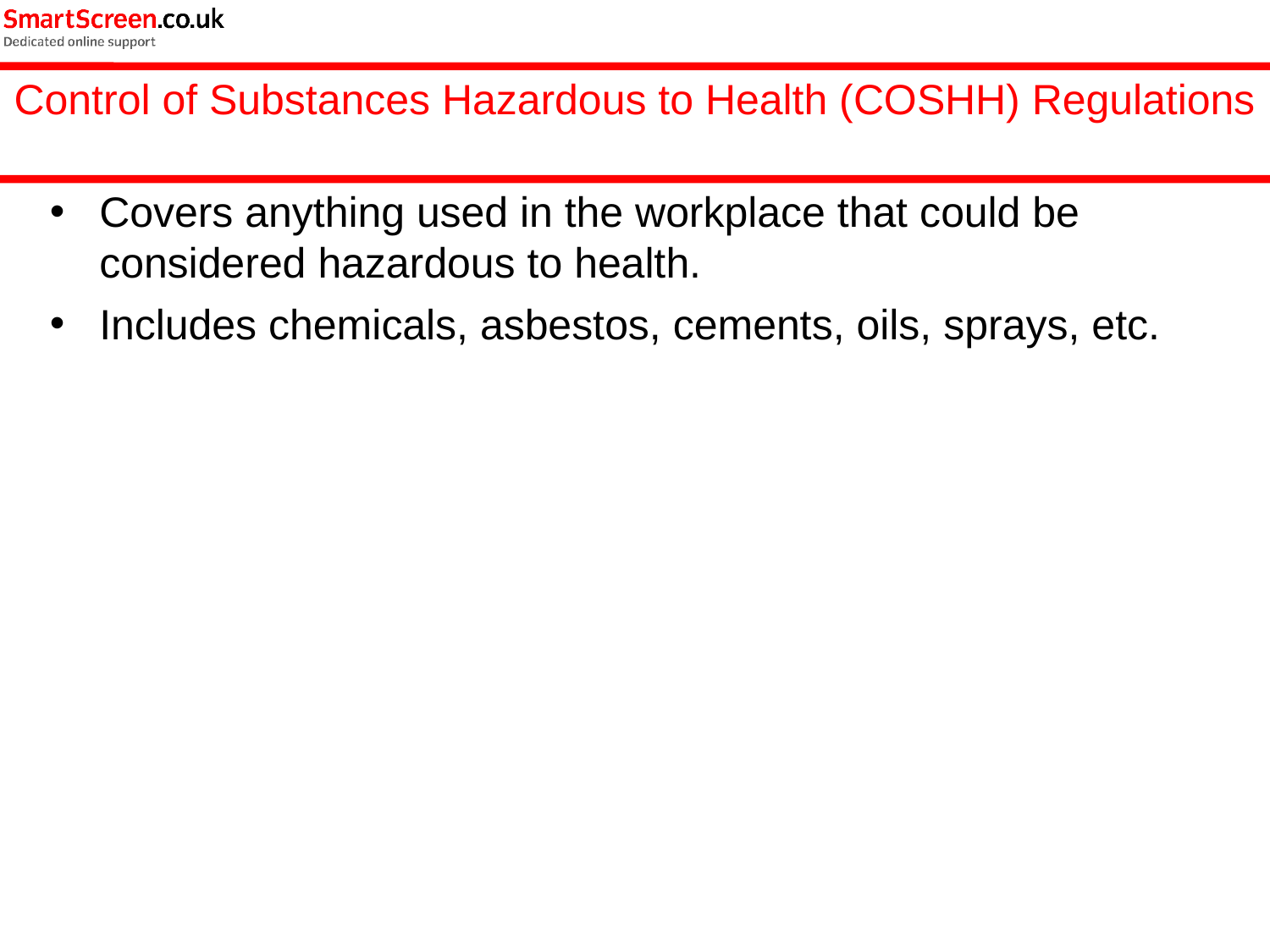

Control of Substances Hazardous to Health (COSHH) Regulations
Covers anything used in the workplace that could be considered hazardous to health.
Includes chemicals, asbestos, cements, oils, sprays, etc.